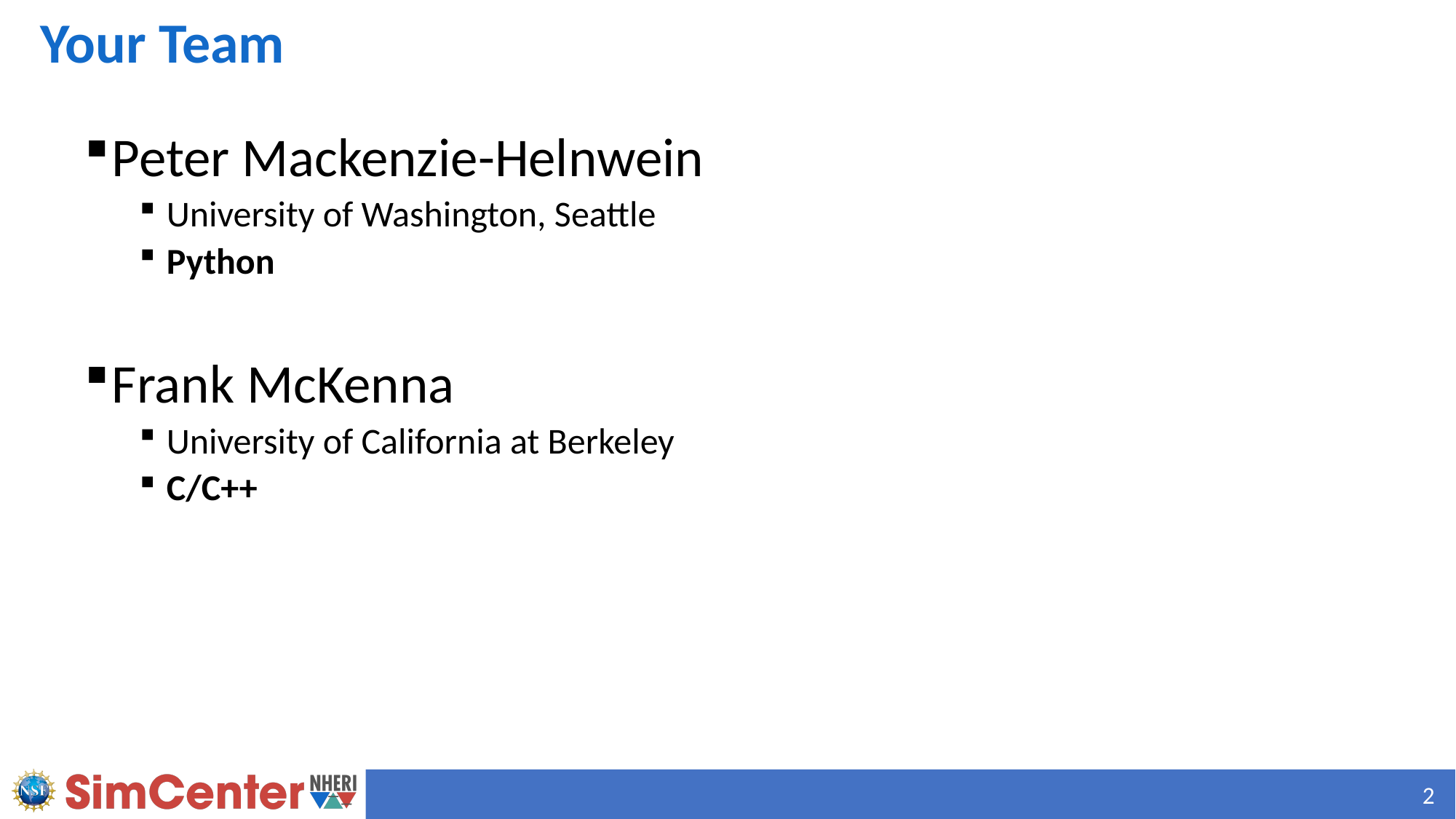

# Your Team
Peter Mackenzie-Helnwein
University of Washington, Seattle
Python

Frank McKenna
University of California at Berkeley
C/C++
2